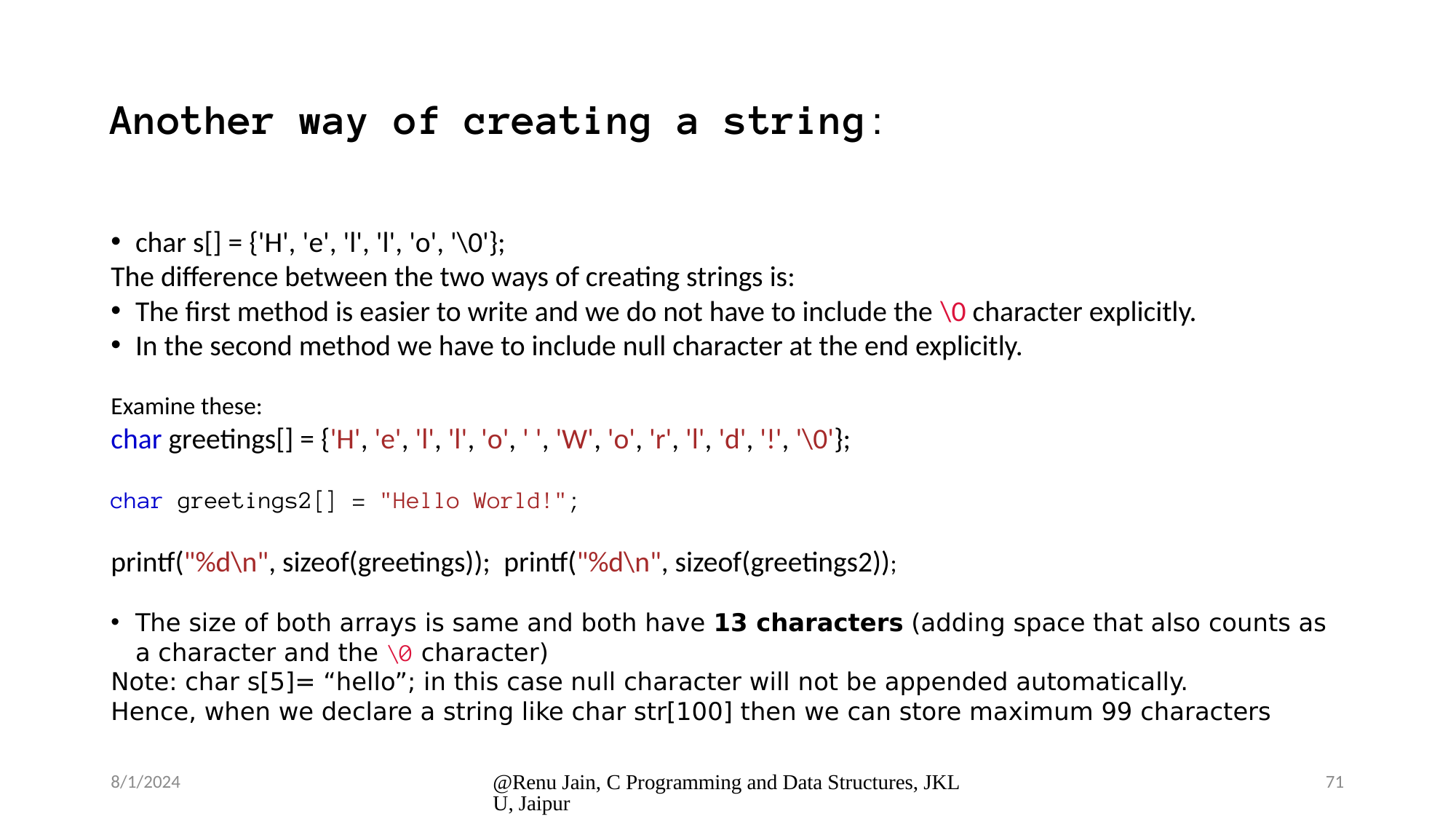

# Another way of creating a string:
char s[] = {'H', 'e', 'l', 'l', 'o', '\0'};
The difference between the two ways of creating strings is:
The first method is easier to write and we do not have to include the \0 character explicitly.
In the second method we have to include null character at the end explicitly.

Examine these:
char greetings[] = {'H', 'e', 'l', 'l', 'o', ' ', 'W', 'o', 'r', 'l', 'd', '!', '\0'};
char greetings2[] = "Hello World!";
printf("%d\n", sizeof(greetings));  printf("%d\n", sizeof(greetings2));

The size of both arrays is same and both have 13 characters (adding space that also counts as a character and the \0 character)
Note: char s[5]= “hello”; in this case null character will not be appended automatically.
Hence, when we declare a string like char str[100] then we can store maximum 99 characters

8/1/2024
@Renu Jain, C Programming and Data Structures, JKLU, Jaipur
71